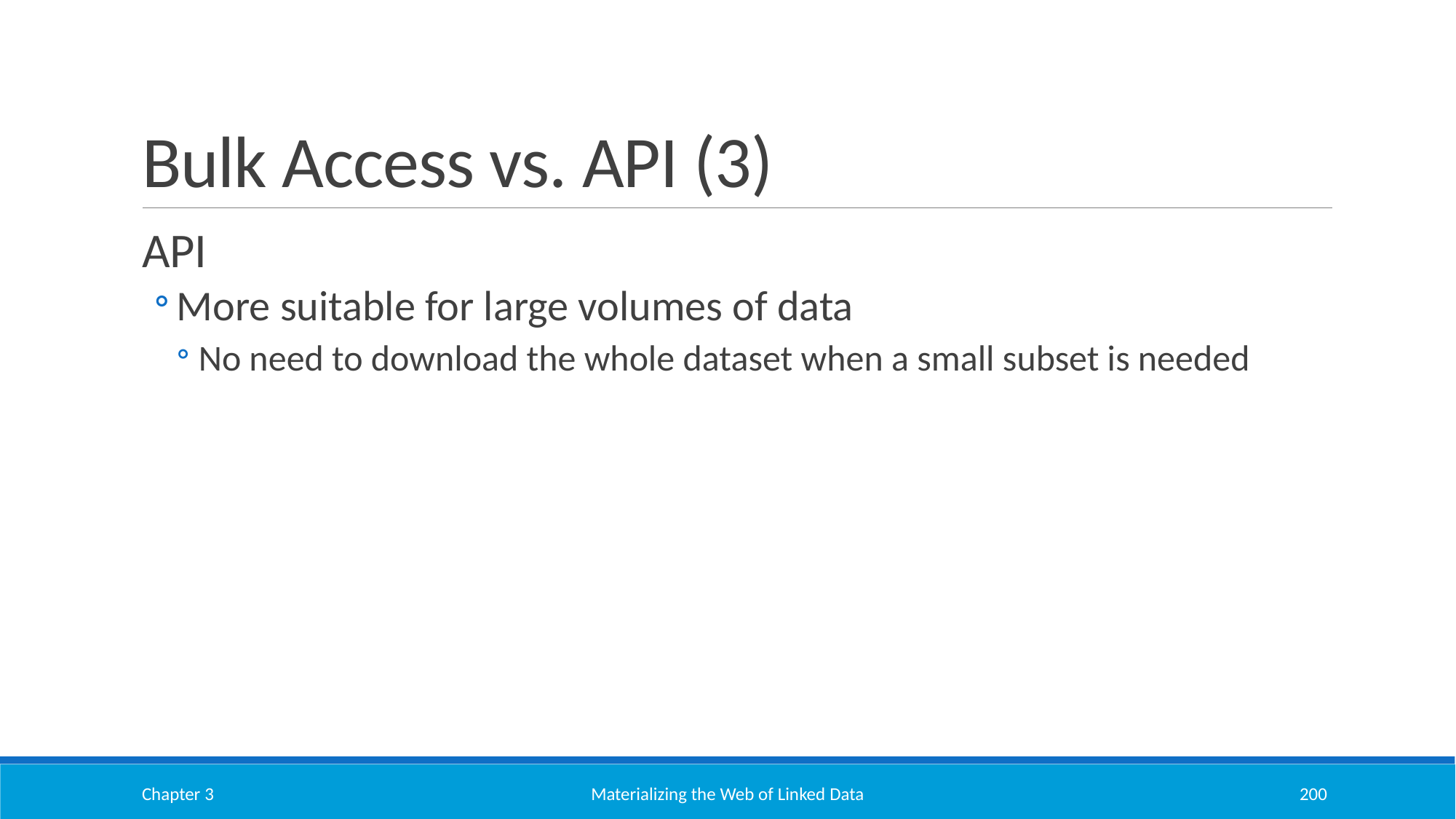

# Bulk Access vs. API (3)
API
More suitable for large volumes of data
No need to download the whole dataset when a small subset is needed
Chapter 3
Materializing the Web of Linked Data
200